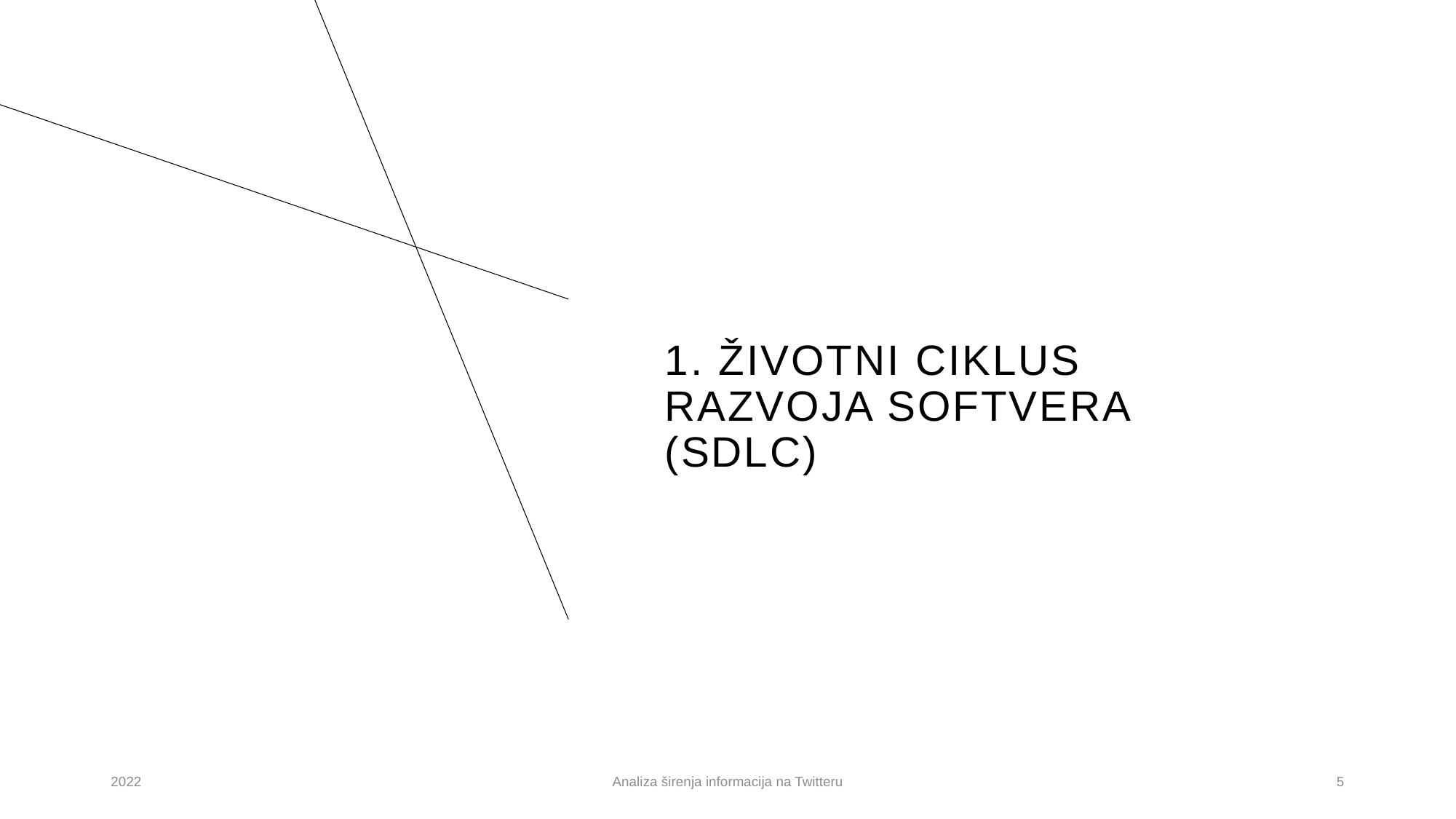

# 1. Životni ciklus razvoja softvera (SDLC)
2022
Analiza širenja informacija na Twitteru
5